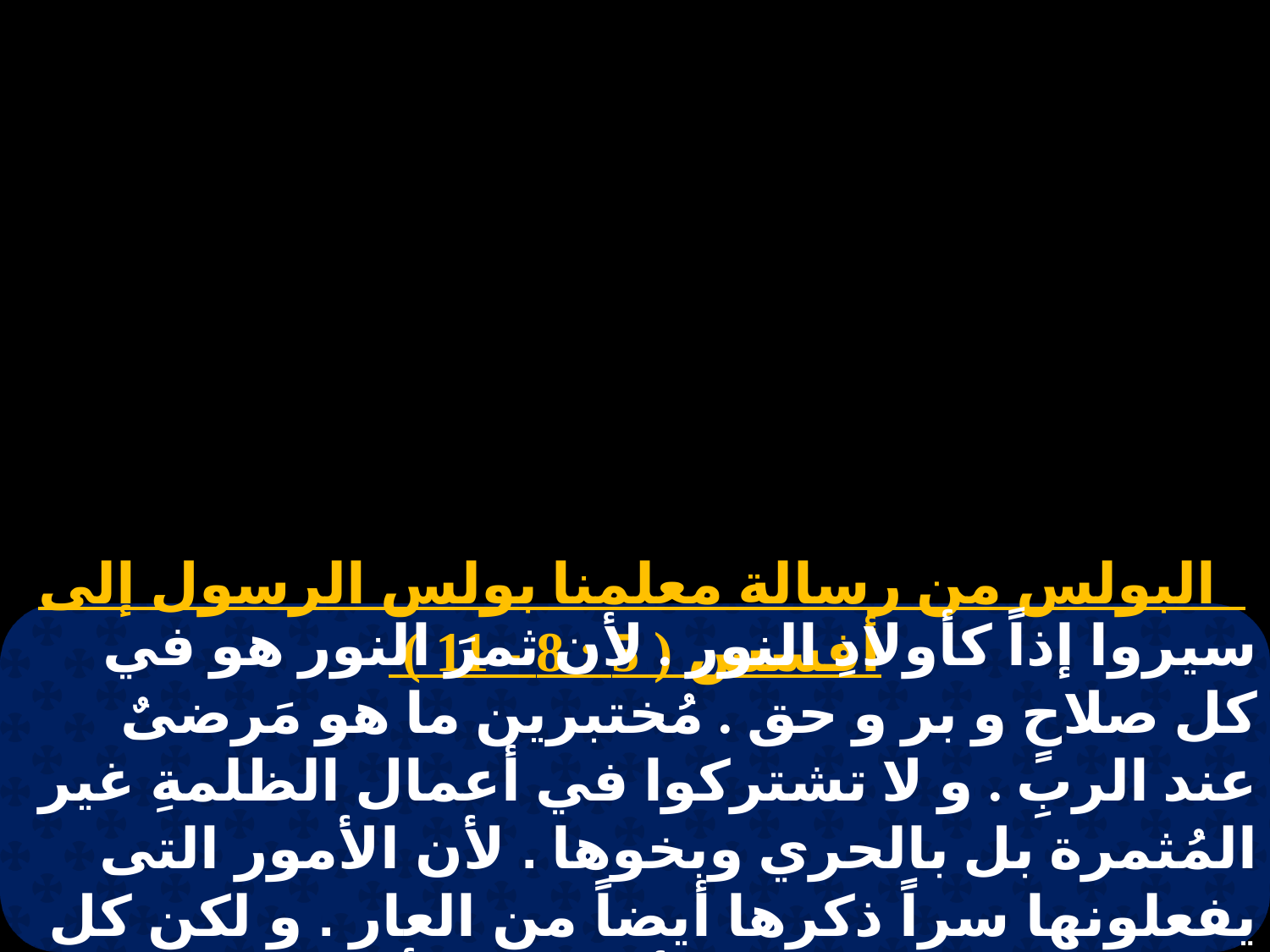

# 30 طوبة
 البولس من رسالة معلمنا بولس الرسول إلى أفسس ( 5 : 8 - 11 )
سيروا إذاً كأولادِ النور . لأن ثمرَ النور هو في كل صلاحٍ و بر و حق . مُختبرين ما هو مَرضىٌ عند الربِ . و لا تشتركوا في أعمال الظلمةِ غير المُثمرة بل بالحري وبخوها . لأن الأمور التى يفعلونها سراً ذكرها أيضاً من العار . و لكن كل ما يوبخه النورُ يُعلنُ . لأن كل ما أظهر فهو نورُ .